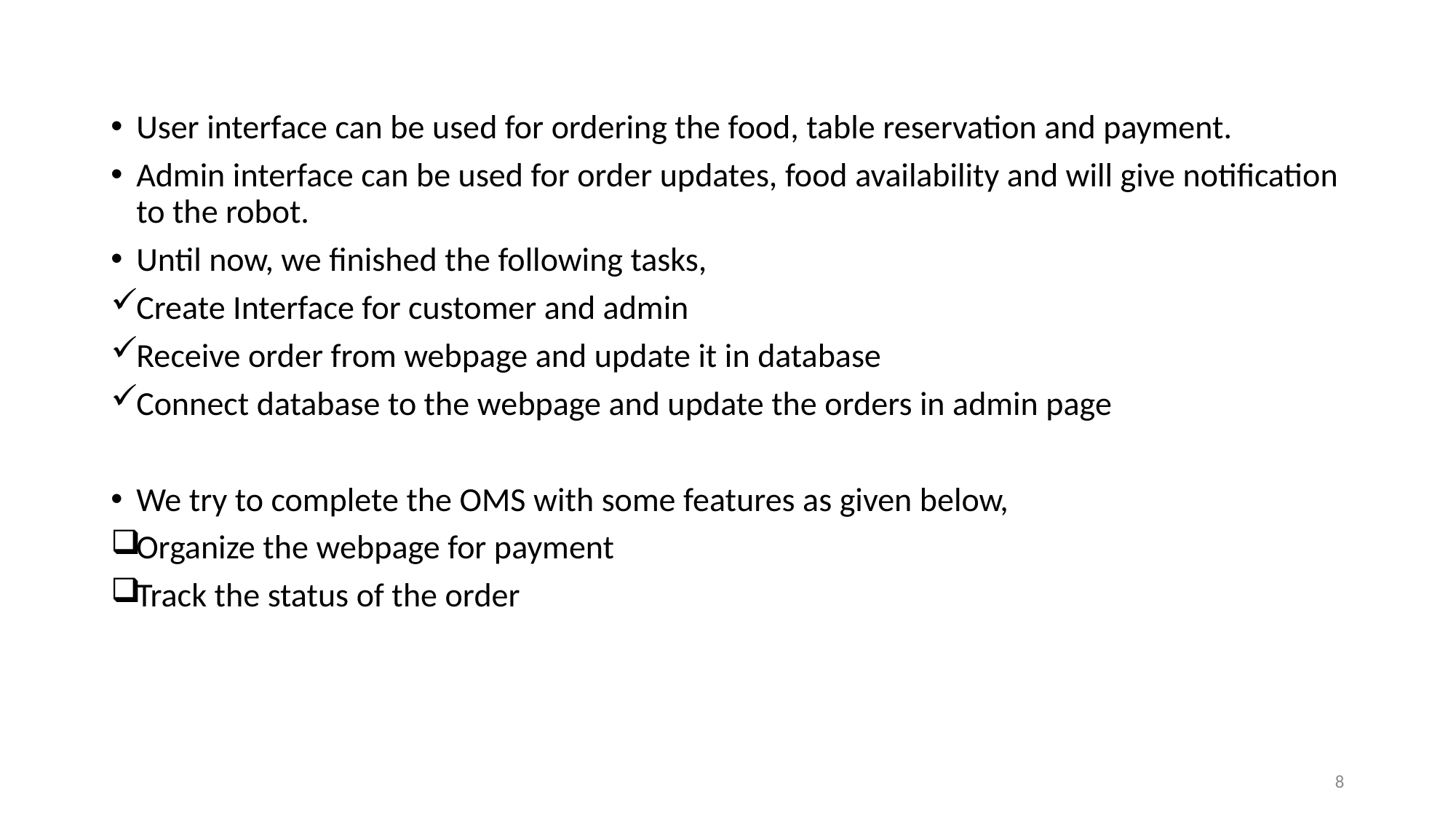

User interface can be used for ordering the food, table reservation and payment.
Admin interface can be used for order updates, food availability and will give notification to the robot.
Until now, we finished the following tasks,
Create Interface for customer and admin
Receive order from webpage and update it in database
Connect database to the webpage and update the orders in admin page

We try to complete the OMS with some features as given below,
Organize the webpage for payment
Track the status of the order
8